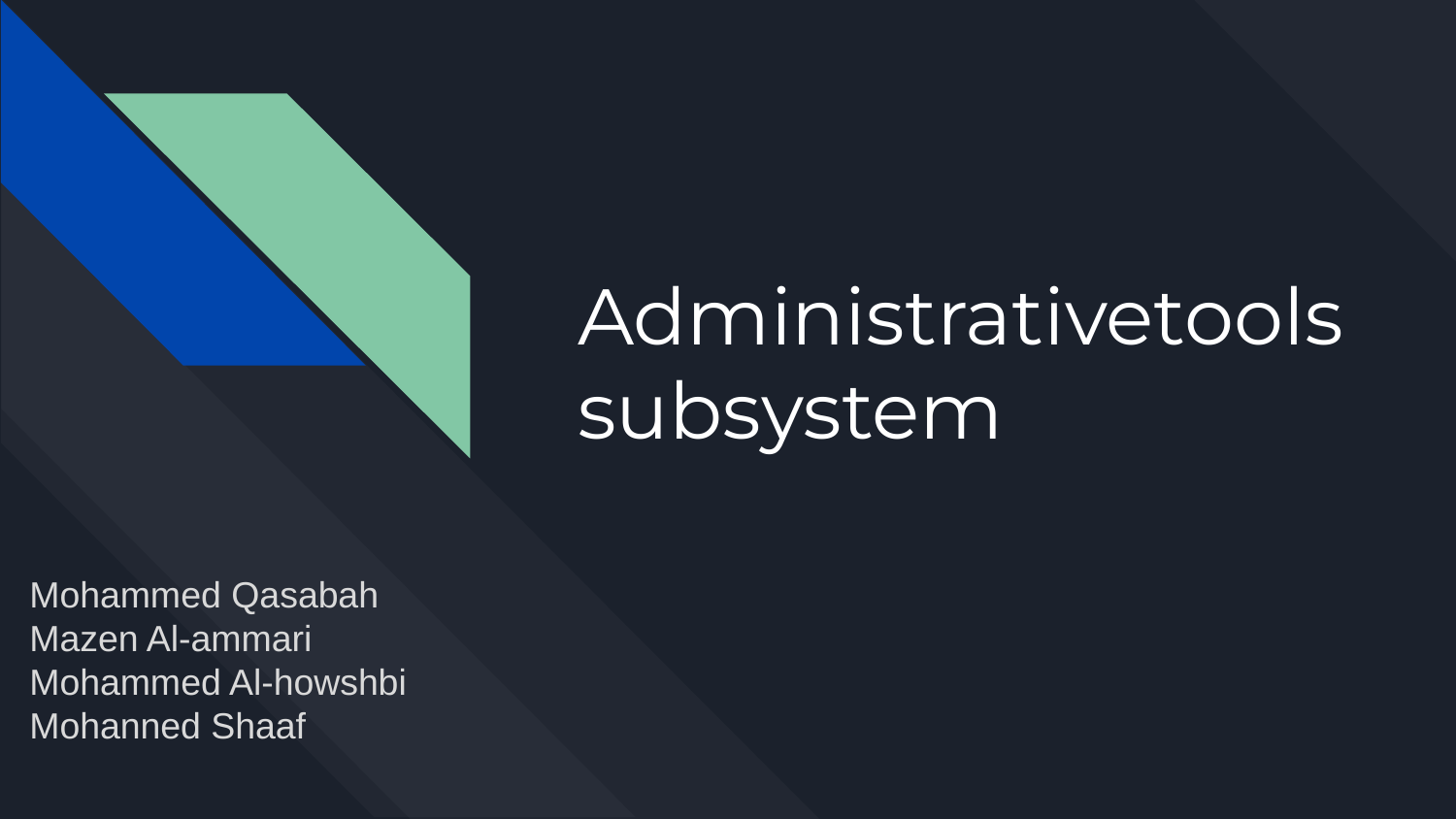

# Administrativetools subsystem
Mohammed Qasabah
Mazen Al-ammari
Mohammed Al-howshbi
Mohanned Shaaf